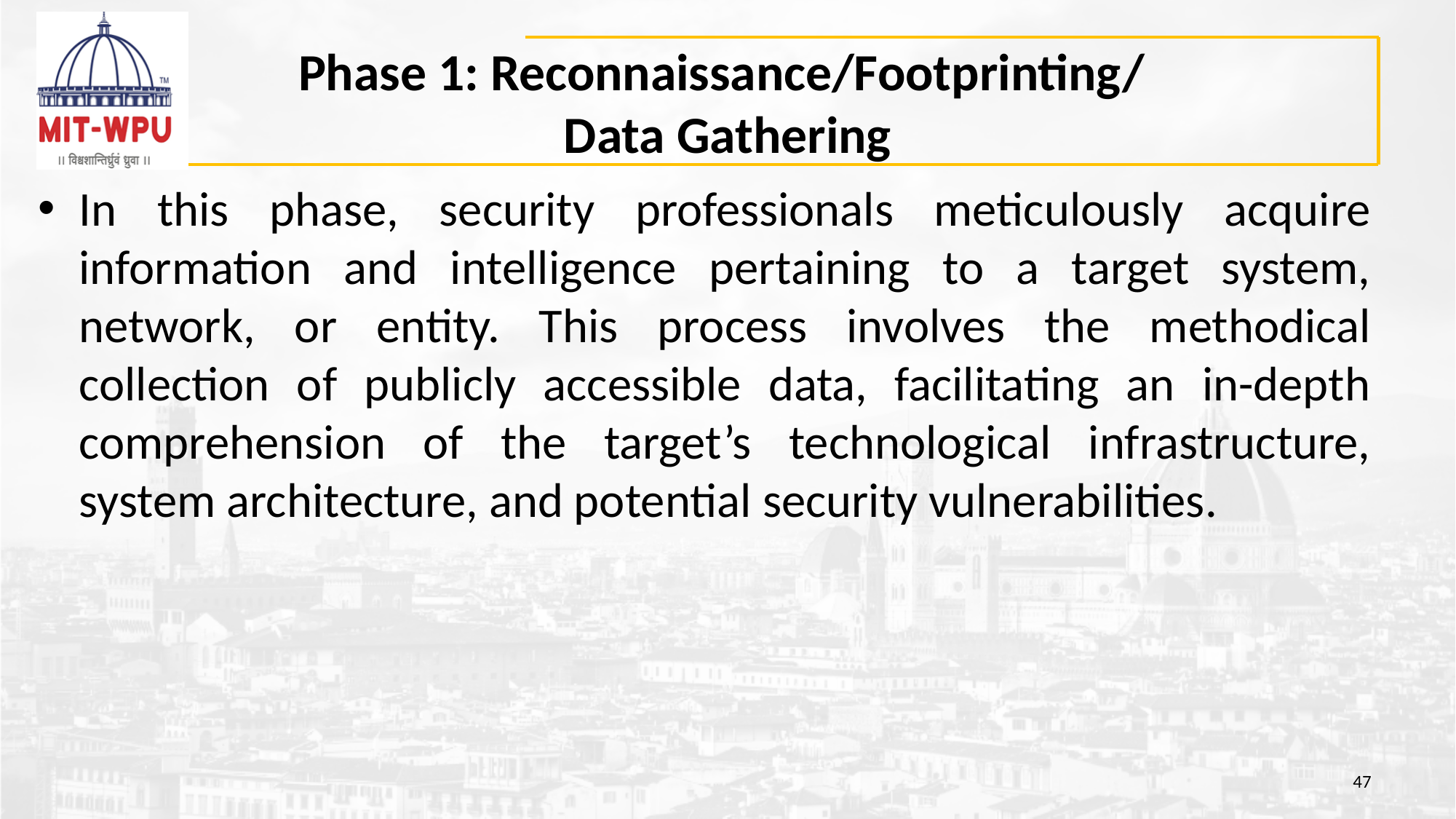

# Phase 1: Reconnaissance/Footprinting/ Data Gathering
In this phase, security professionals meticulously acquire information and intelligence pertaining to a target system, network, or entity. This process involves the methodical collection of publicly accessible data, facilitating an in-depth comprehension of the target’s technological infrastructure, system architecture, and potential security vulnerabilities.

47